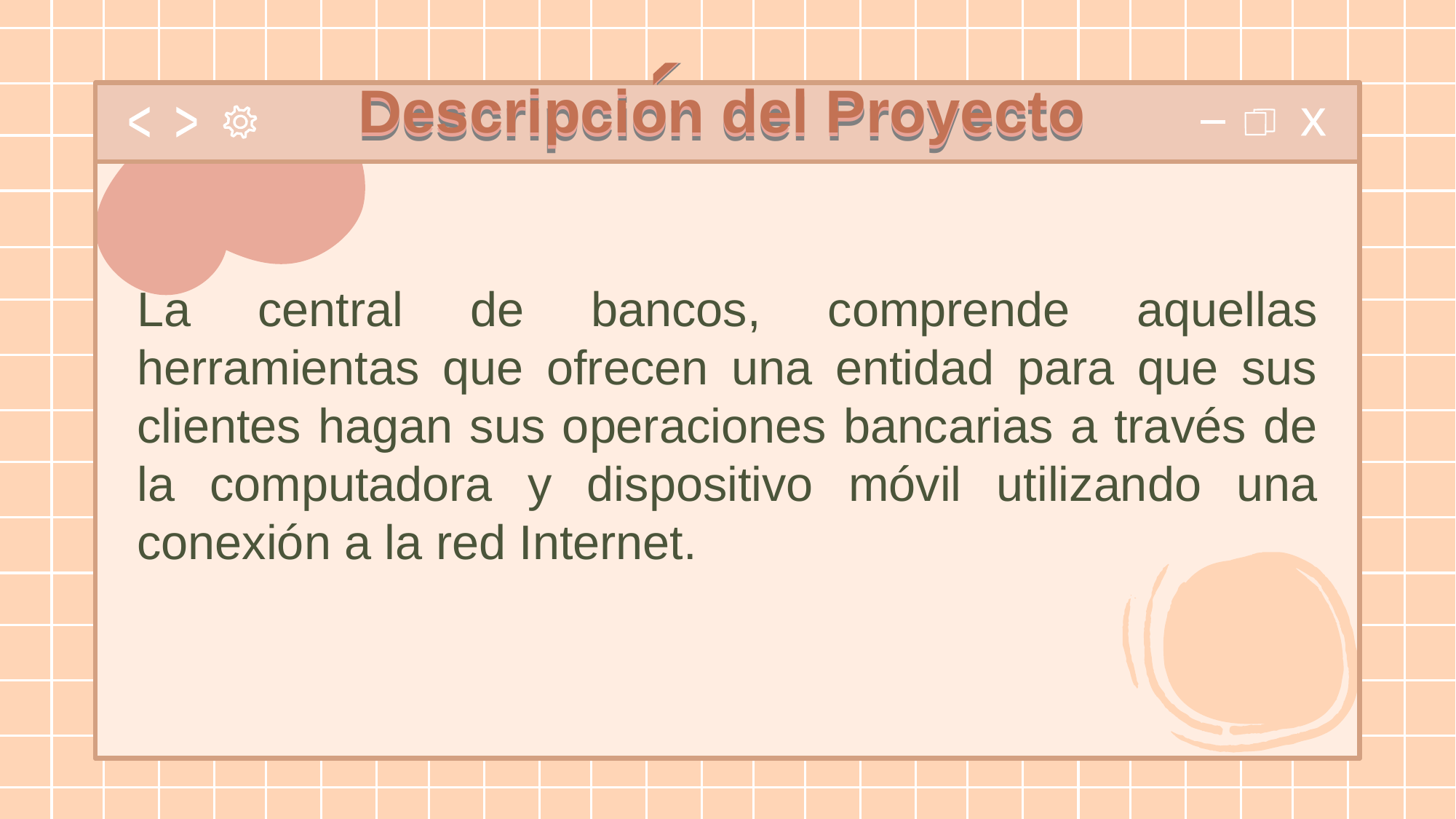

Descripcion del Proyecto

Descripcion del Proyecto
# Descripcion del Proyecto
La central de bancos, comprende aquellas herramientas que ofrecen una entidad para que sus clientes hagan sus operaciones bancarias a través de la computadora y dispositivo móvil utilizando una conexión a la red Internet.